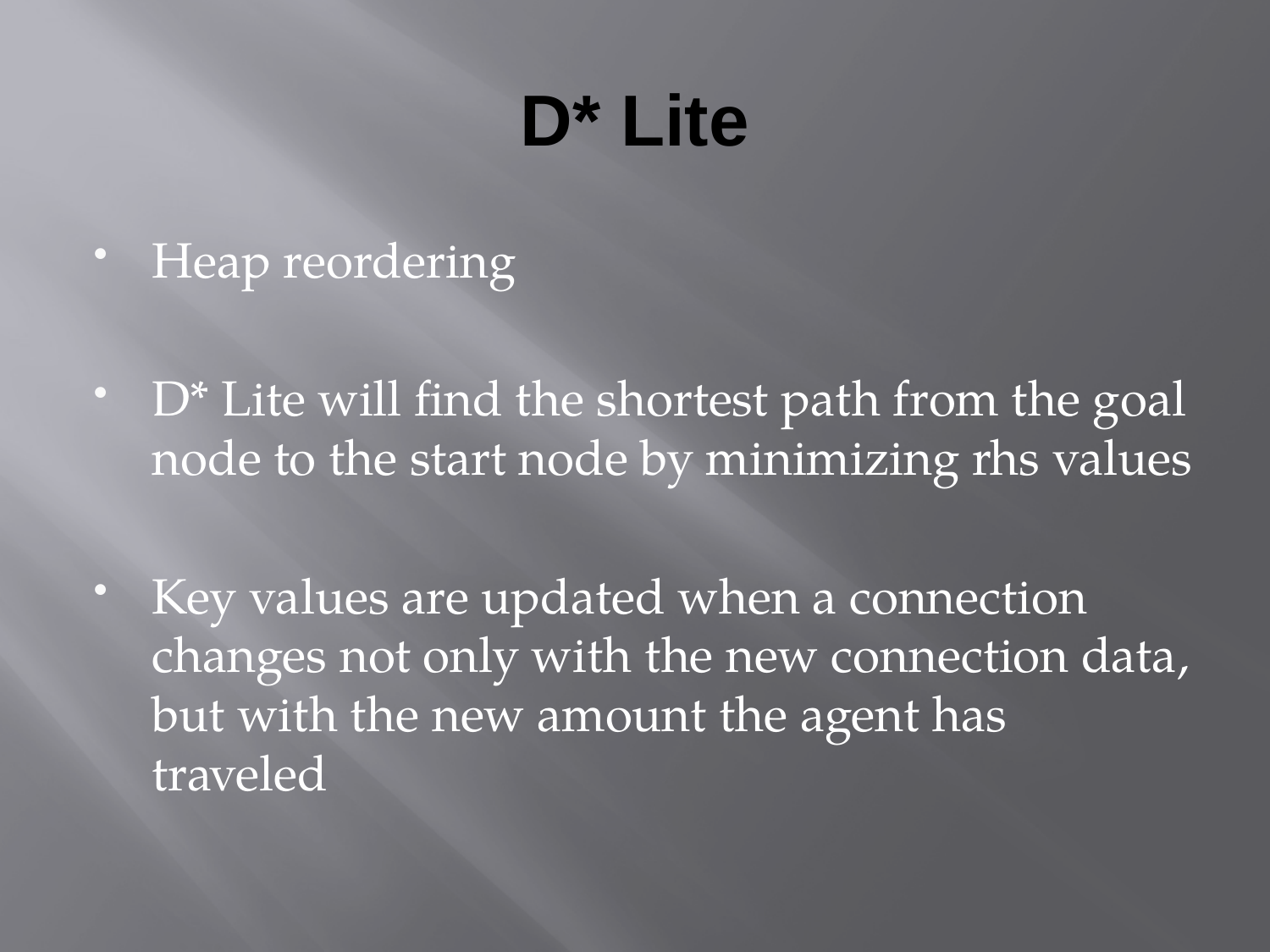

# D* Lite
Heap reordering

D* Lite will find the shortest path from the goal node to the start node by minimizing rhs values

Key values are updated when a connection changes not only with the new connection data, but with the new amount the agent has traveled